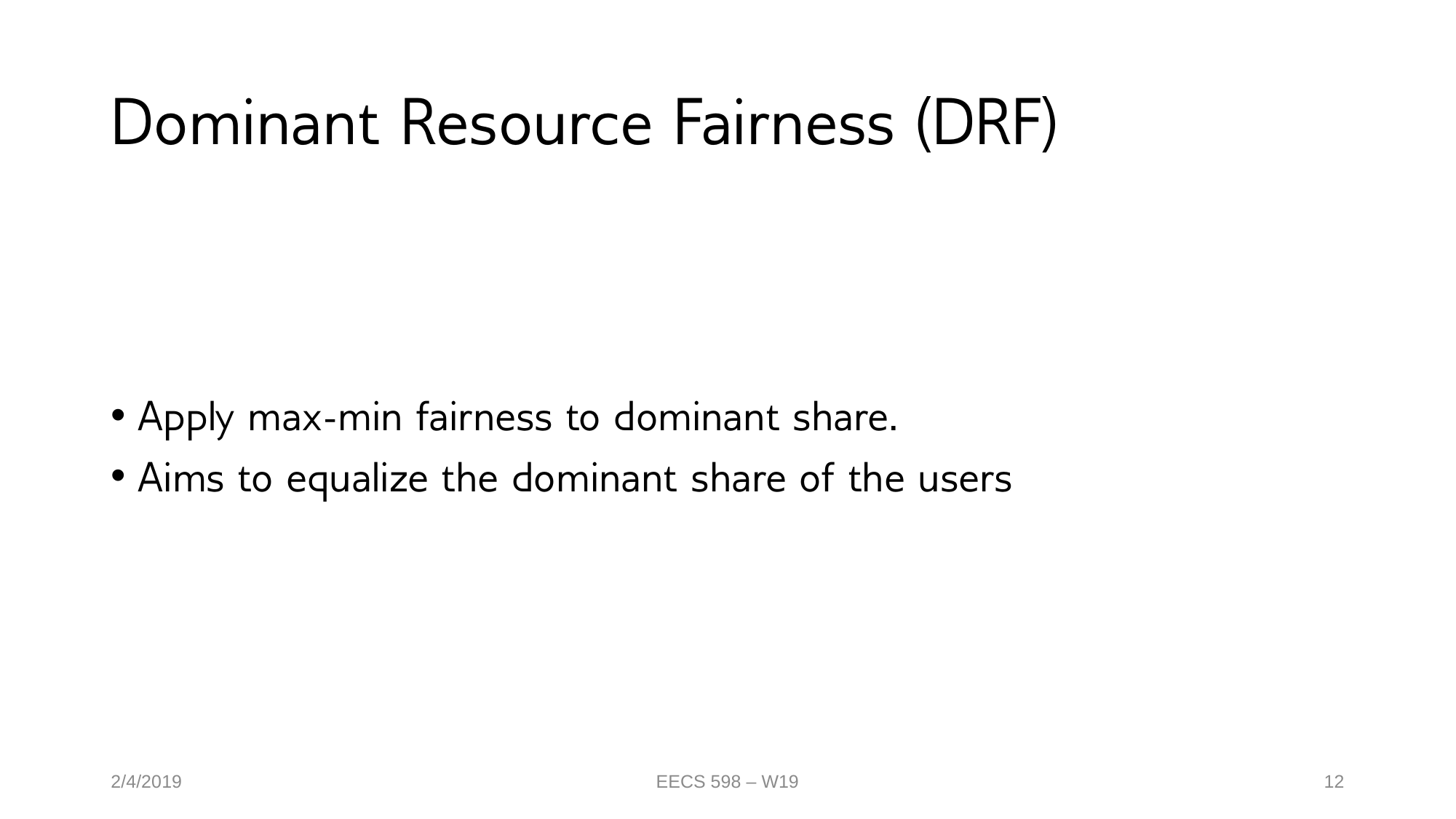

# Dominant Resource Fairness (DRF)
Apply max-min fairness to dominant share.
Aims to equalize the dominant share of the users

2/4/2019
EECS 598 – W19
12